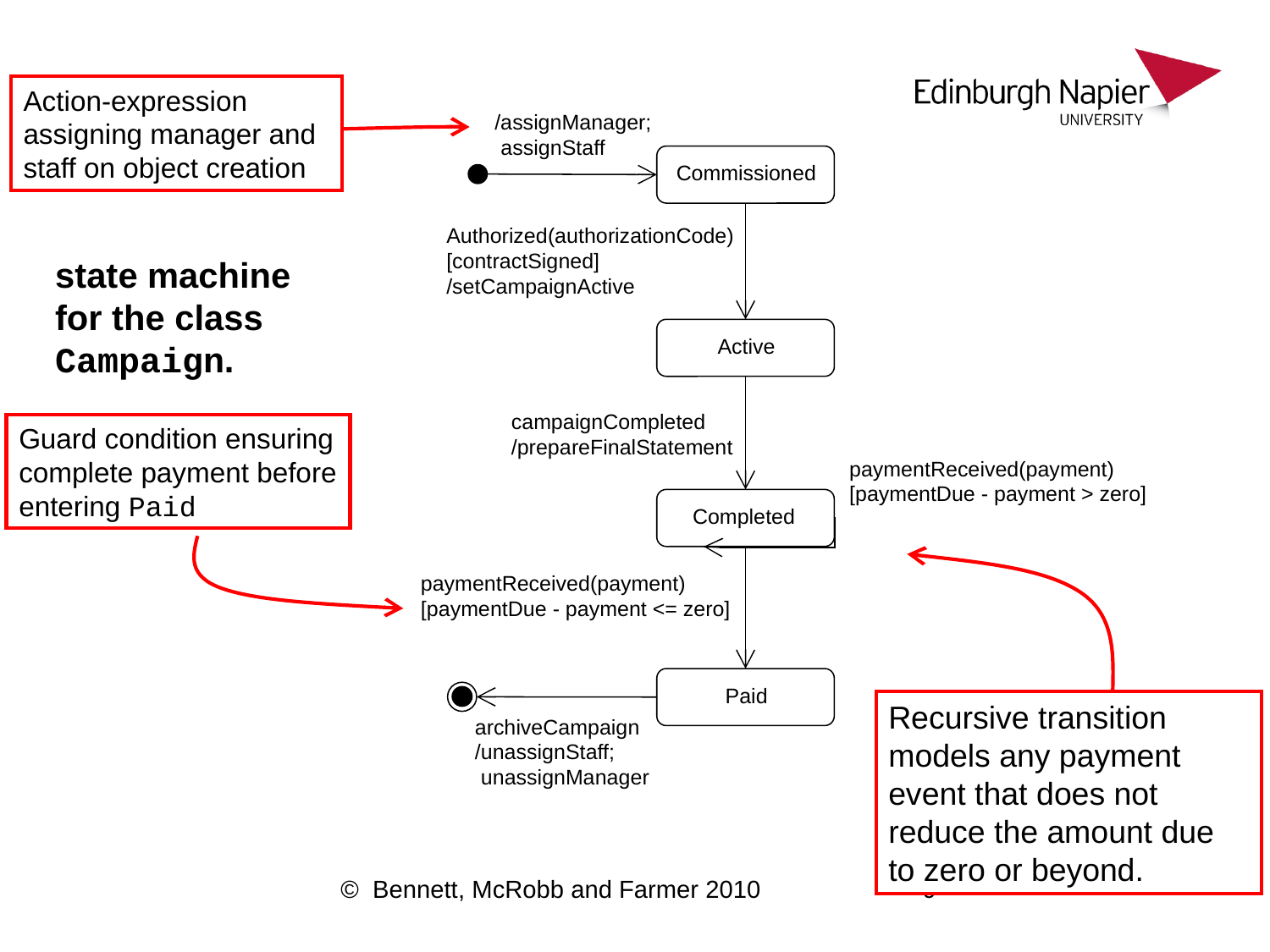

Action-expression assigning manager and staff on object creation
/assignManager;
 assignStaff

Commissioned

Authorized(authorizationCode)
[contractSigned]
/setCampaignActive

Active
campaignCompleted
/prepareFinalStatement
paymentReceived(payment)
[paymentDue - payment > zero]

Completed

paymentReceived(payment)
[paymentDue - payment <= zero]

Paid

archiveCampaign
/unassignStaff;
 unassignManager

# state machine for the class Campaign.
Guard condition ensuring complete payment before entering Paid

Recursive transition models any payment event that does not reduce the amount due to zero or beyond.
©  Bennett, McRobb and Farmer 2010
9